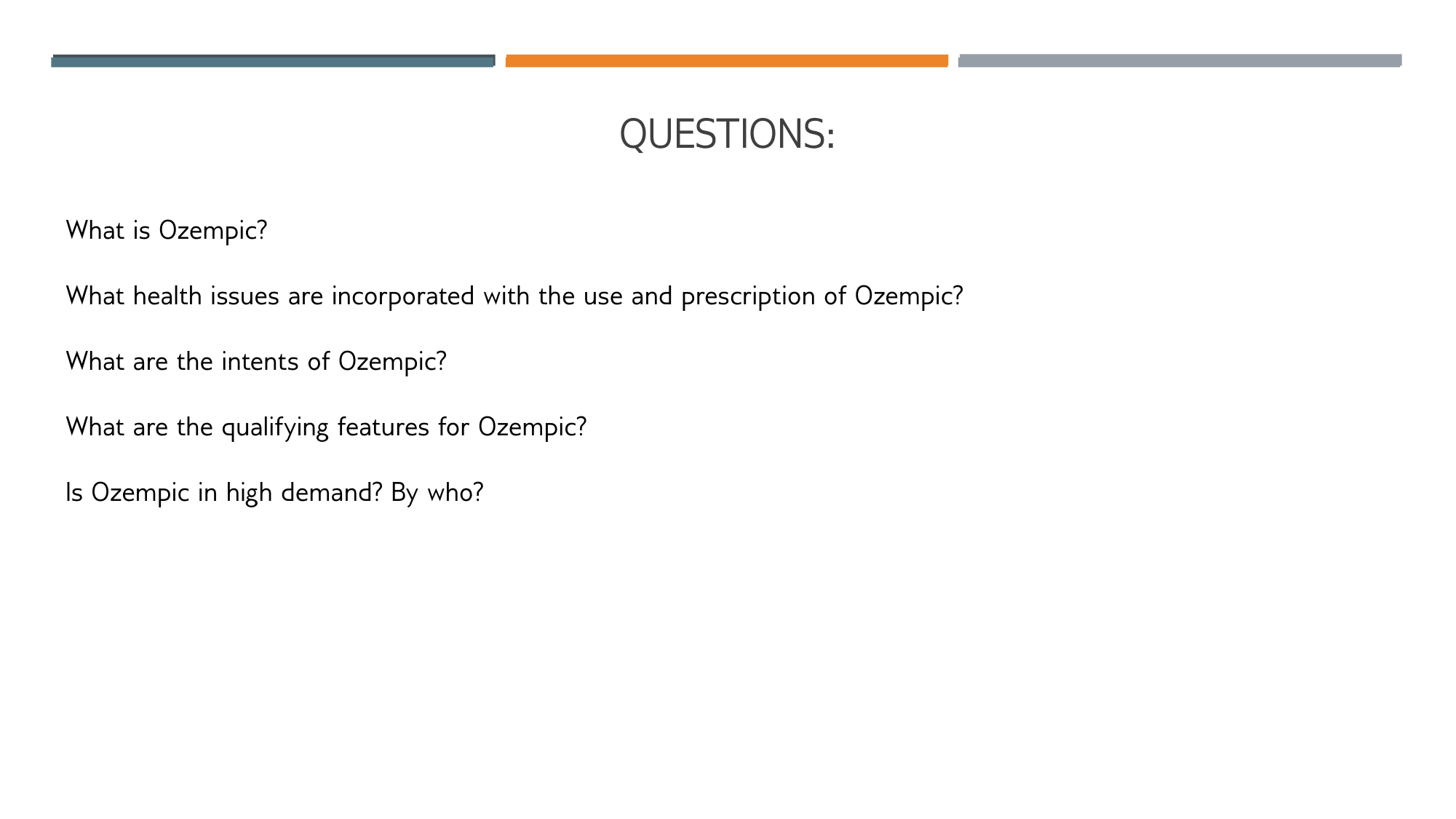

# QUESTIONS:
What is Ozempic?

What health issues are incorporated with the use and prescription of Ozempic?

What are the intents of Ozempic?

What are the qualifying features for Ozempic?

Is Ozempic in high demand? By who?